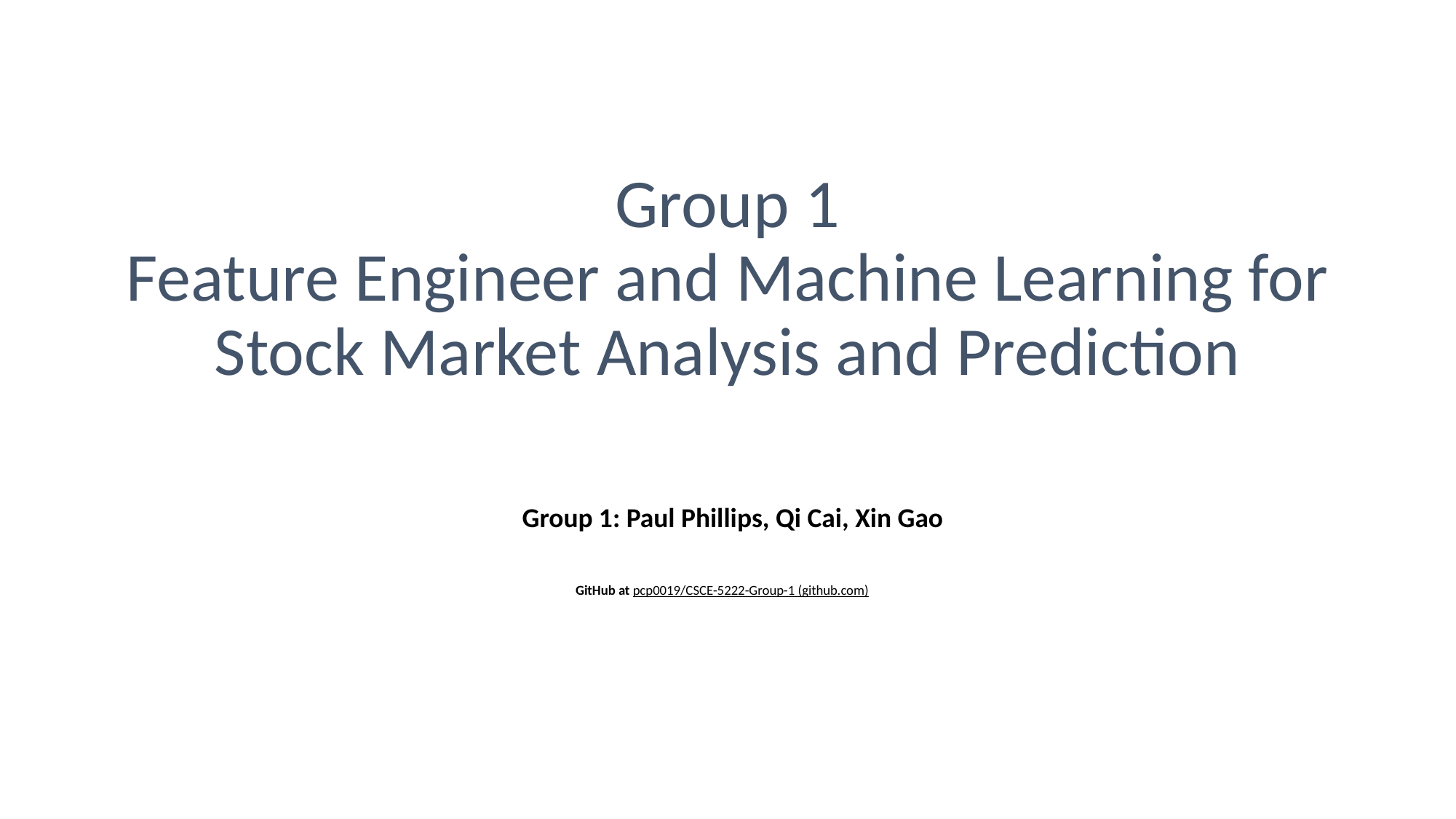

# Group 1 Feature Engineer and Machine Learning for Stock Market Analysis and Prediction

 Group 1: Paul Phillips, Qi Cai, Xin Gao
GitHub at pcp0019/CSCE-5222-Group-1 (github.com)